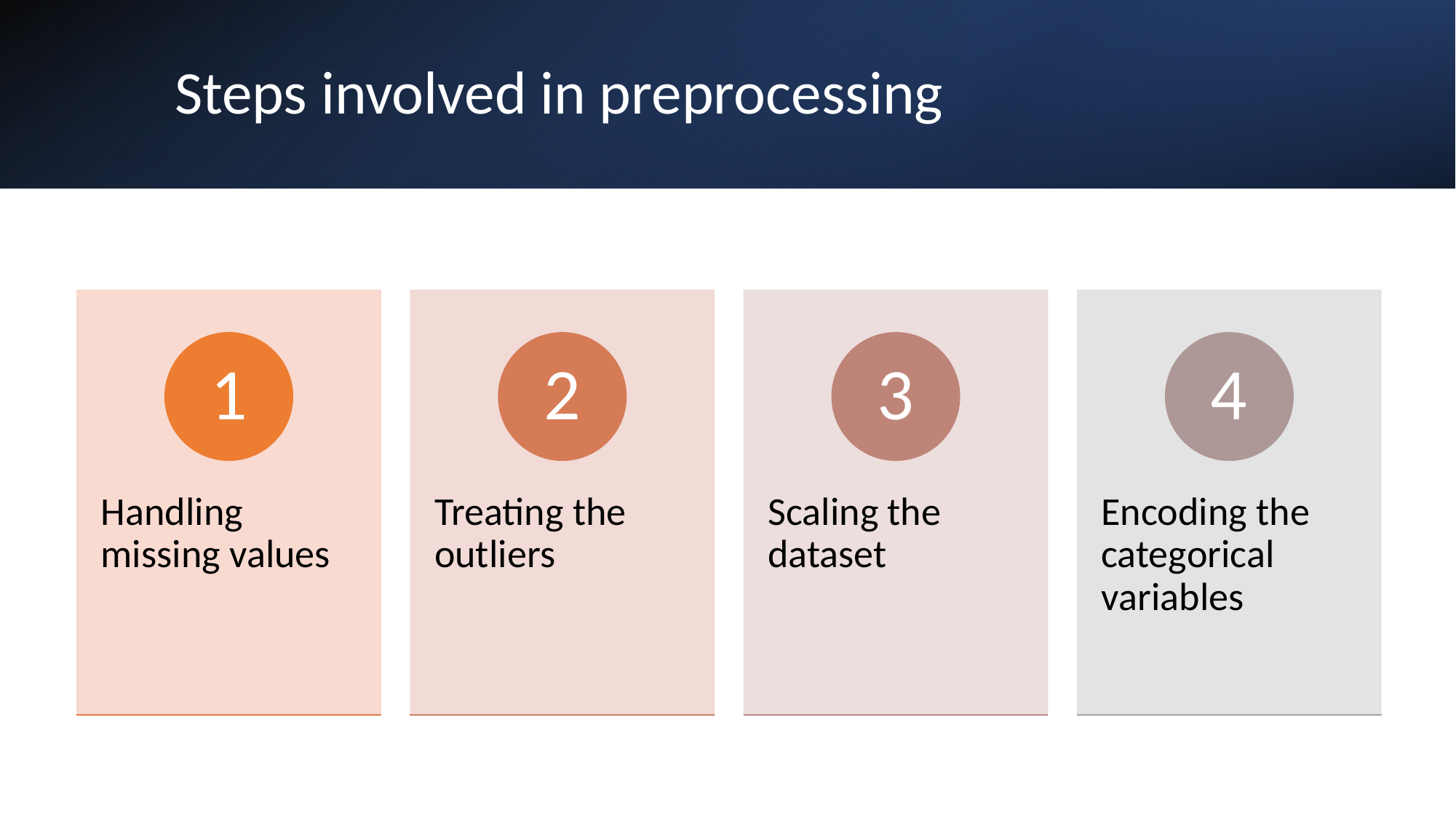

# Steps involved in preprocessing
Handling missing values
1
Treating the outliers
2
Scaling the dataset
3
Encoding the categorical variables
4